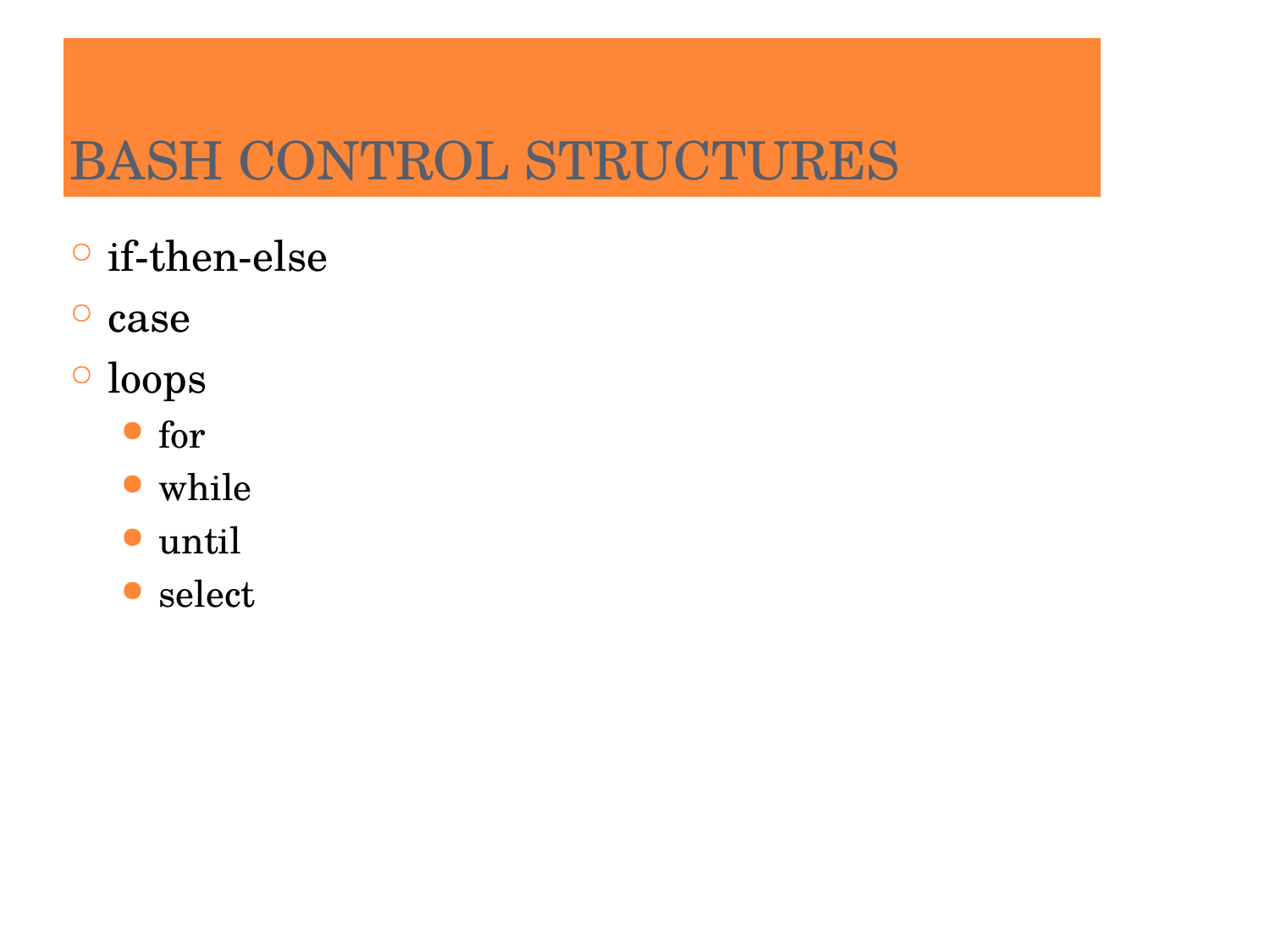

BASH CONTROL STRUCTURES
if-then-else
case
loops
for
while
until
select
8